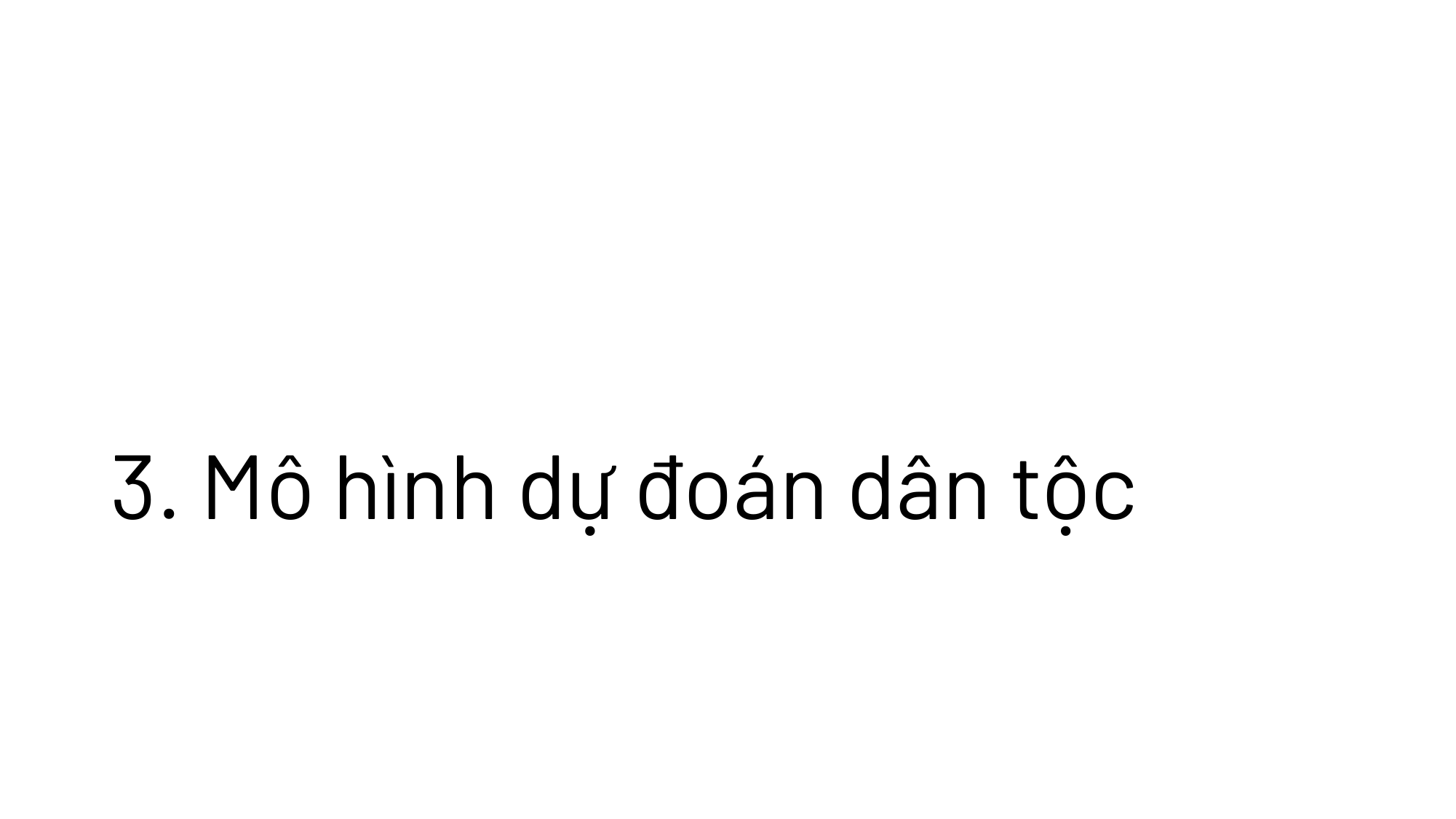

# 3. Mô hình dự đoán dân tộc